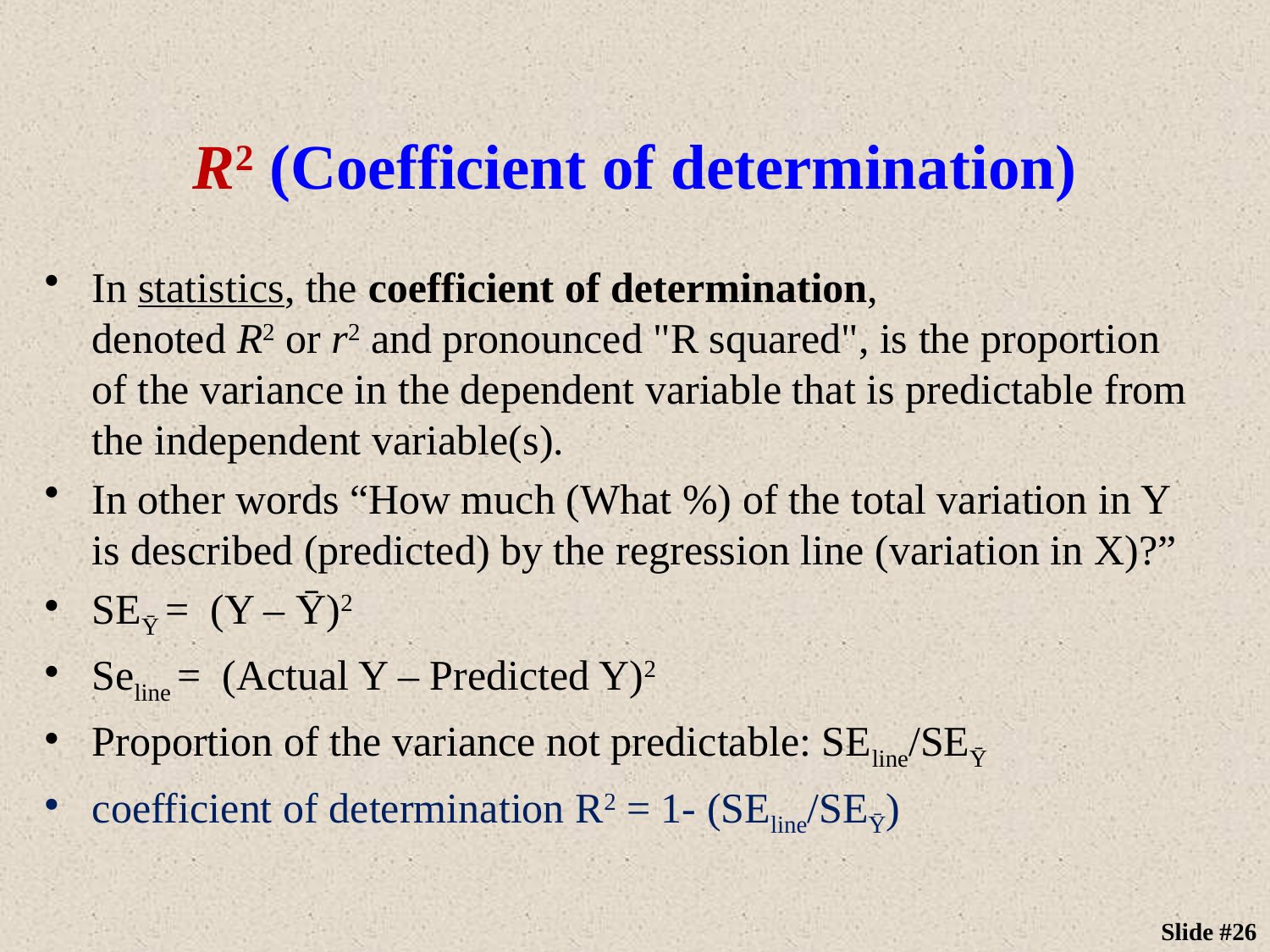

# R2 (Coefficient of determination)
In statistics, the coefficient of determination, denoted R2 or r2 and pronounced "R squared", is the proportion of the variance in the dependent variable that is predictable from the independent variable(s).
In other words “How much (What %) of the total variation in Y is described (predicted) by the regression line (variation in X)?”
SEῩ =  (Y – Ῡ)2
Seline =  (Actual Y – Predicted Y)2
Proportion of the variance not predictable: SEline/SEῩ
coefficient of determination R2 = 1- (SEline/SEῩ)

Slide #26